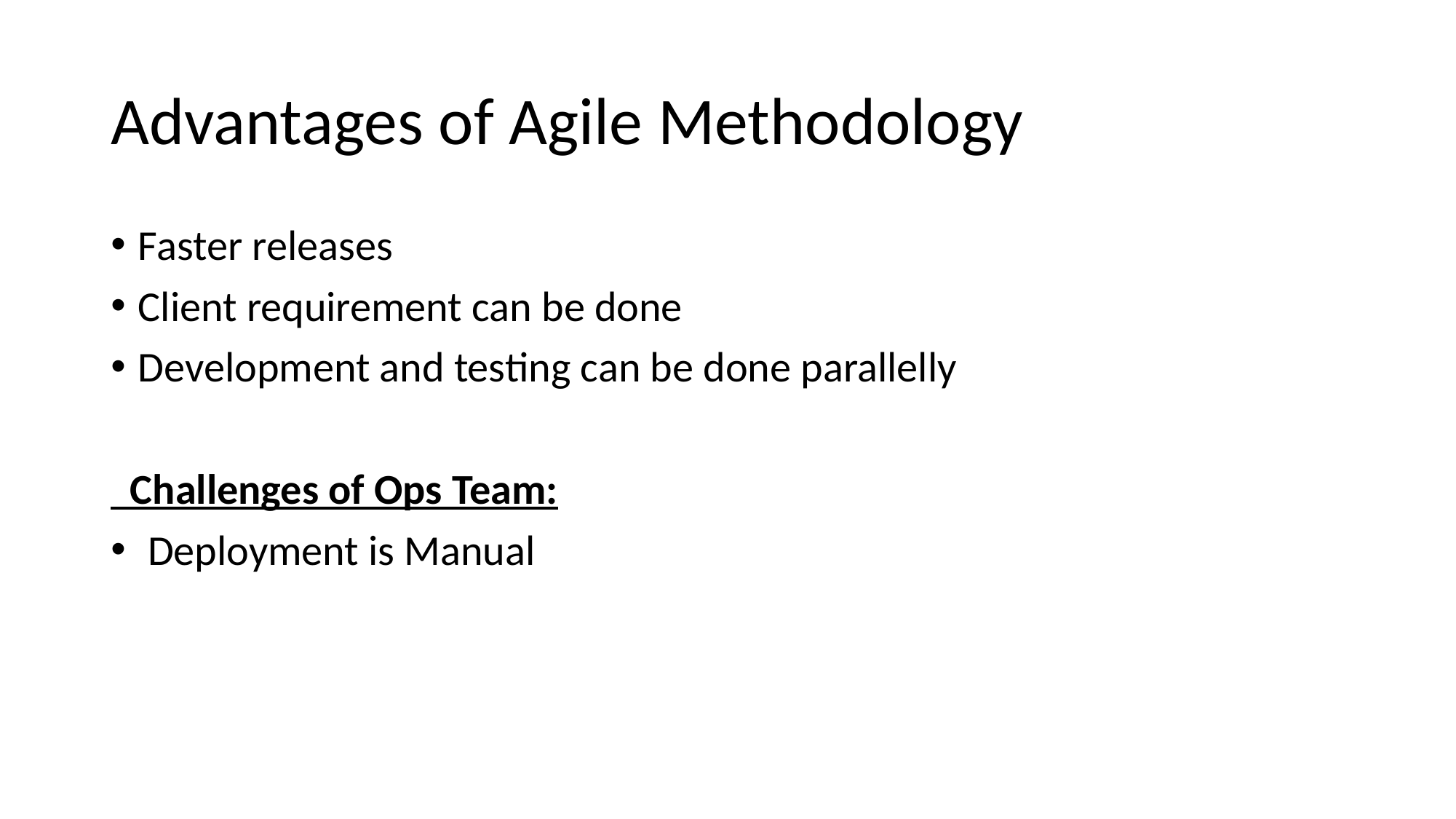

# Advantages of Agile Methodology
Faster releases
Client requirement can be done
Development and testing can be done parallelly

  Challenges of Ops Team:
 Deployment is Manual